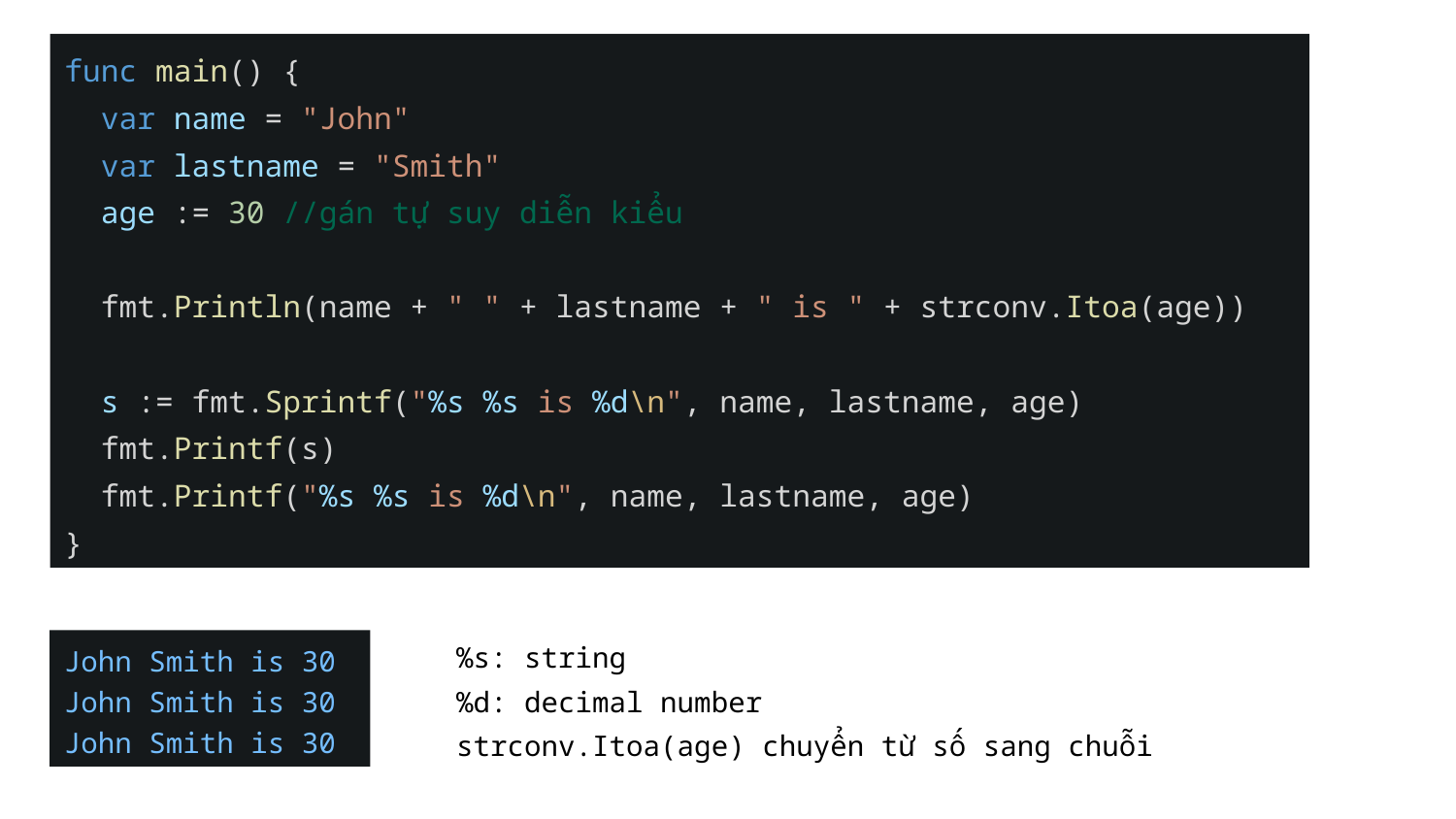

func main() {
  var name = "John"
  var lastname = "Smith"
  age := 30 //gán tự suy diễn kiểu

  fmt.Println(name + " " + lastname + " is " + strconv.Itoa(age))

  s := fmt.Sprintf("%s %s is %d\n", name, lastname, age)
  fmt.Printf(s)
  fmt.Printf("%s %s is %d\n", name, lastname, age)
}
%s: string
%d: decimal number
strconv.Itoa(age) chuyển từ số sang chuỗi
John Smith is 30
John Smith is 30
John Smith is 30